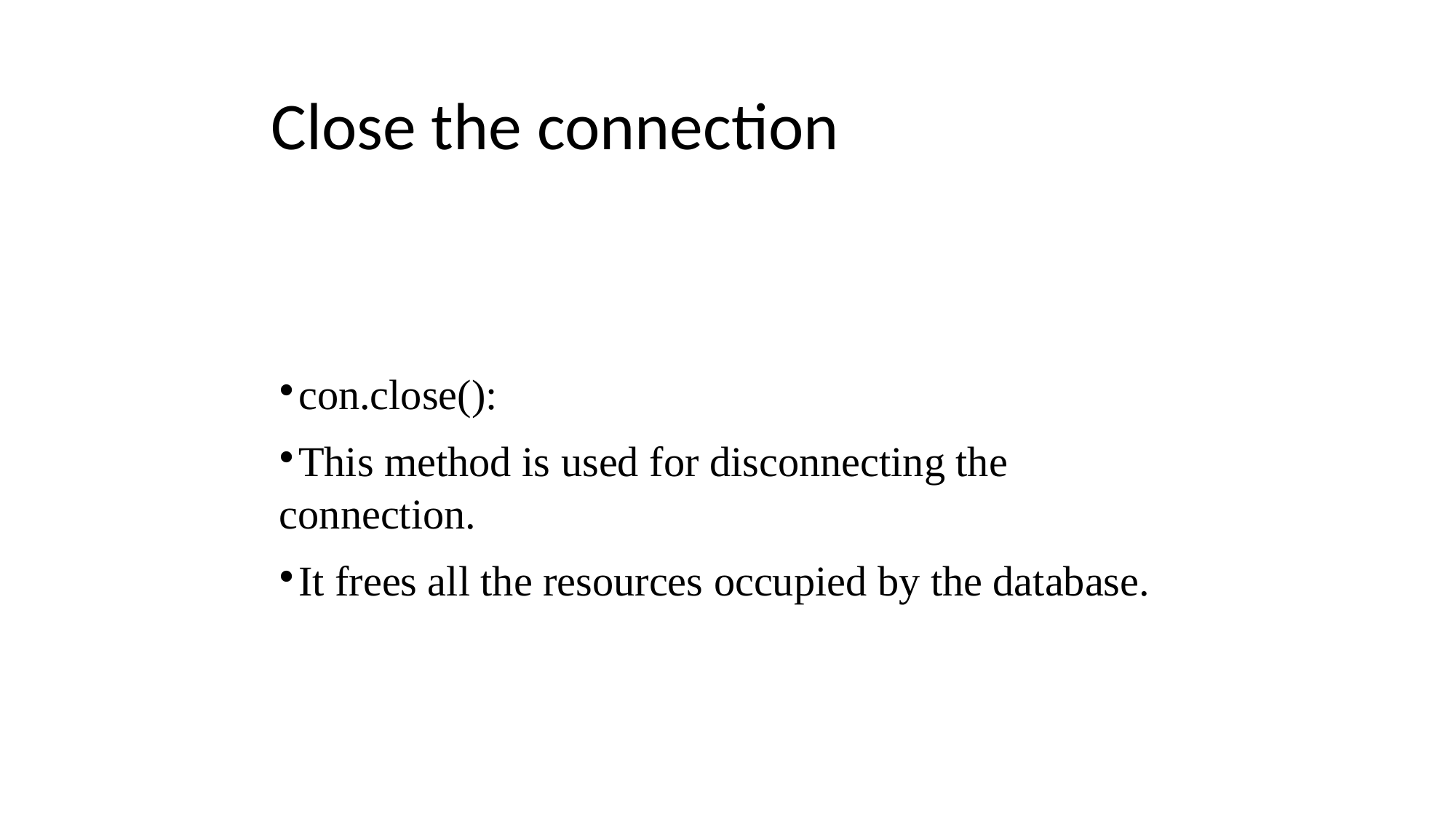

# Close the connection
con.close():
This method is used for disconnecting the connection.
It frees all the resources occupied by the database.